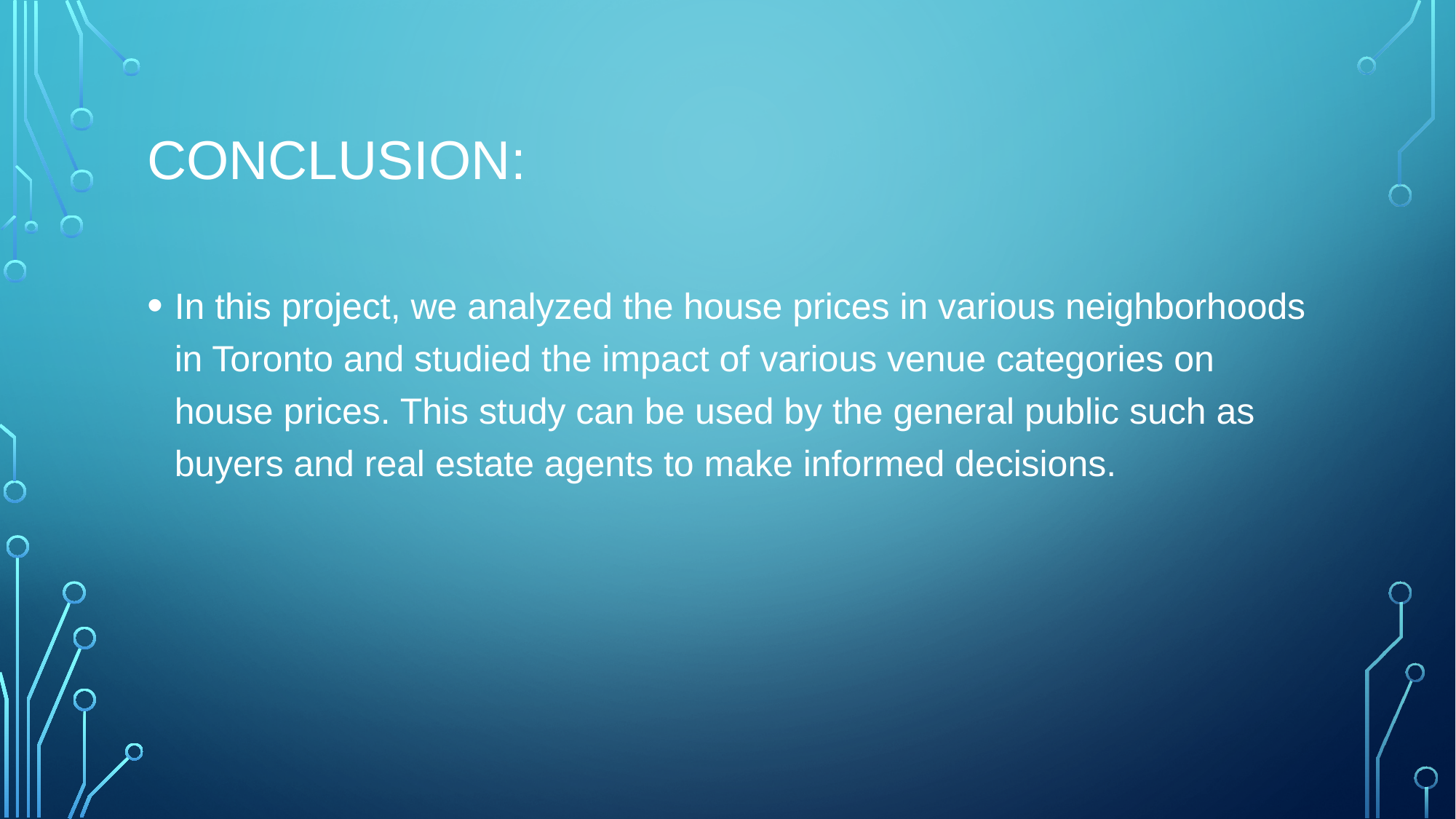

# Conclusion:
In this project, we analyzed the house prices in various neighborhoods in Toronto and studied the impact of various venue categories on house prices. This study can be used by the general public such as buyers and real estate agents to make informed decisions.